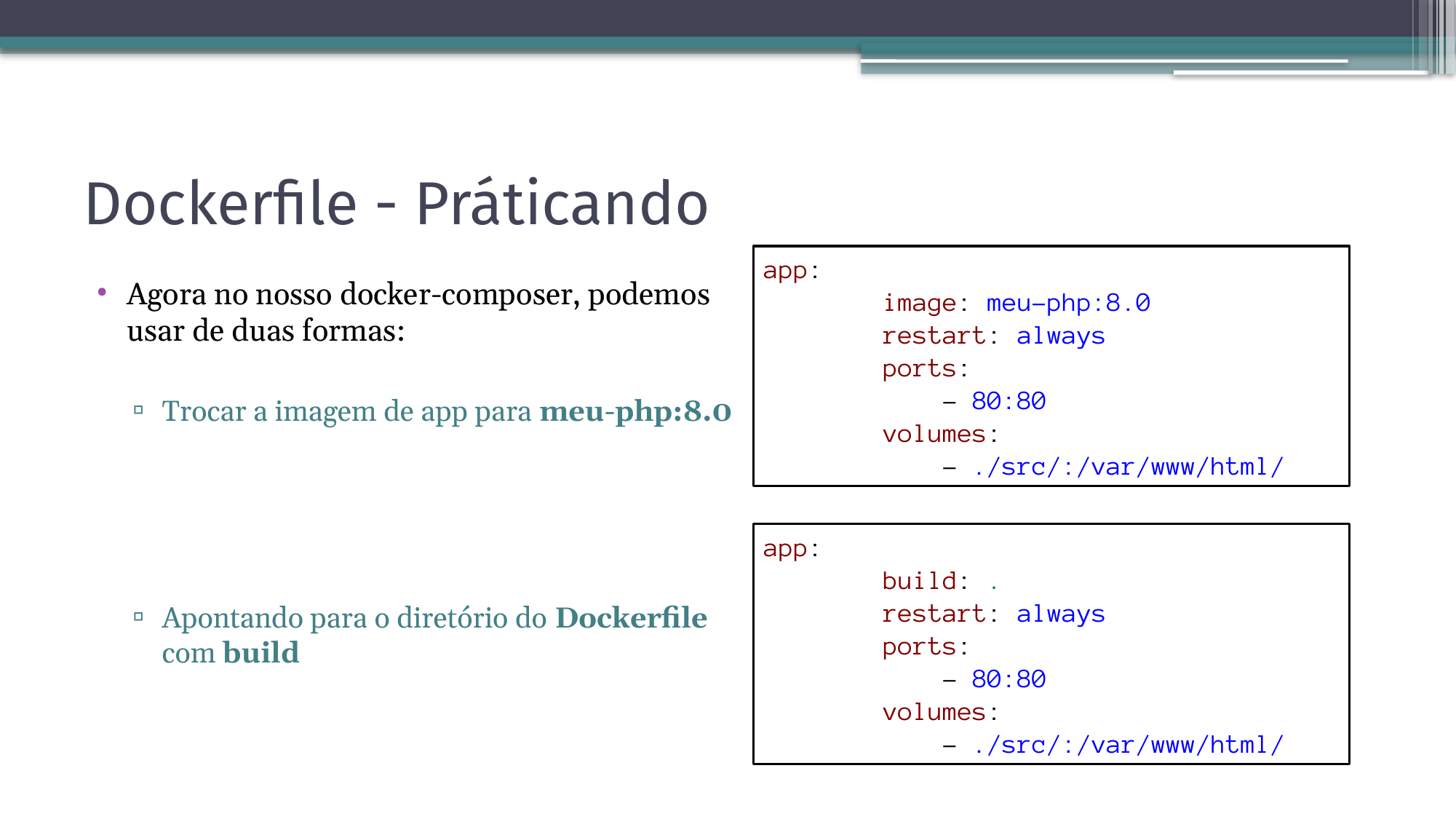

# Dockerfile - Práticando
app:
        image: meu-php:8.0
        restart: always
        ports:
            - 80:80
        volumes:
            - ./src/:/var/www/html/
Agora no nosso docker-composer, podemos usar de duas formas:

Trocar a imagem de app para meu-php:8.0

Apontando para o diretório do Dockerfile com build

app:
        build: .
        restart: always
        ports:
            - 80:80
        volumes:
            - ./src/:/var/www/html/